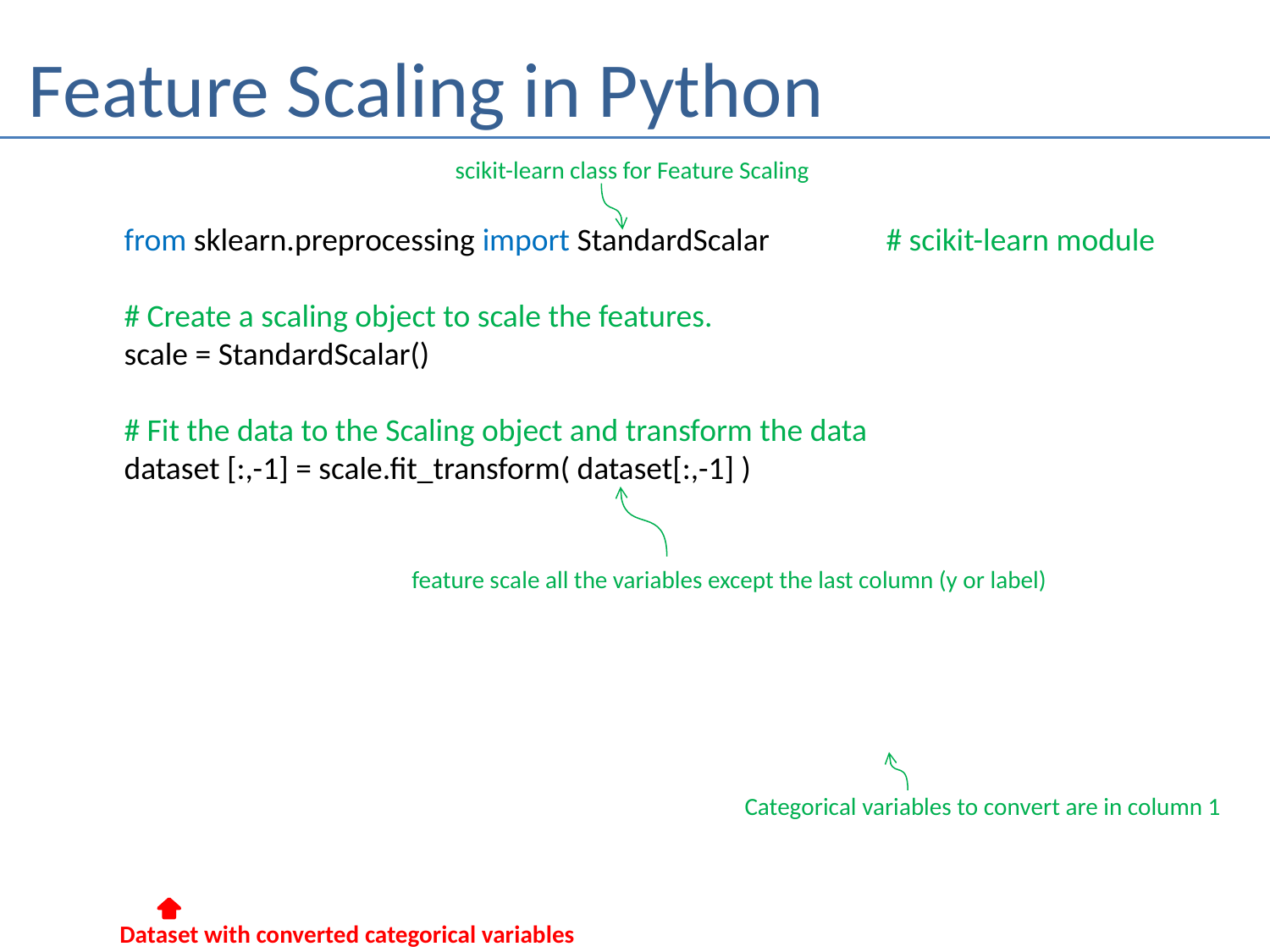

# Feature Scaling in Python
scikit-learn class for Feature Scaling
from sklearn.preprocessing import StandardScalar	# scikit-learn module

# Create a scaling object to scale the features.
scale = StandardScalar()
# Fit the data to the Scaling object and transform the data
dataset [:,-1] = scale.fit_transform( dataset[:,-1] )

feature scale all the variables except the last column (y or label)
Categorical variables to convert are in column 1

Dataset with converted categorical variables